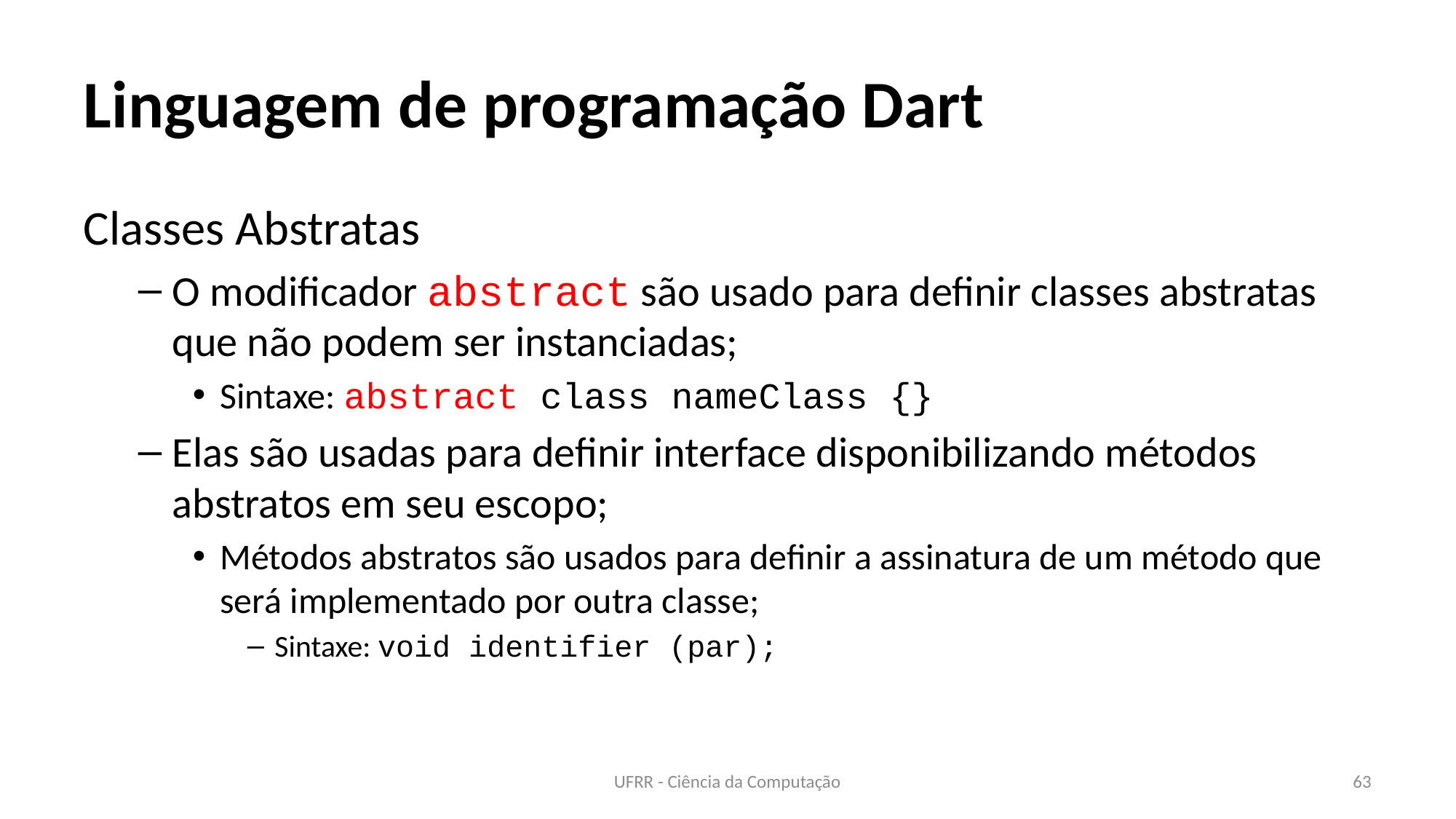

# Linguagem de programação Dart
Classes Abstratas
O modificador abstract são usado para definir classes abstratas que não podem ser instanciadas;
Sintaxe: abstract class nameClass {}
Elas são usadas para definir interface disponibilizando métodos abstratos em seu escopo;
Métodos abstratos são usados para definir a assinatura de um método que será implementado por outra classe;
Sintaxe: void identifier (par);

UFRR - Ciência da Computação
63